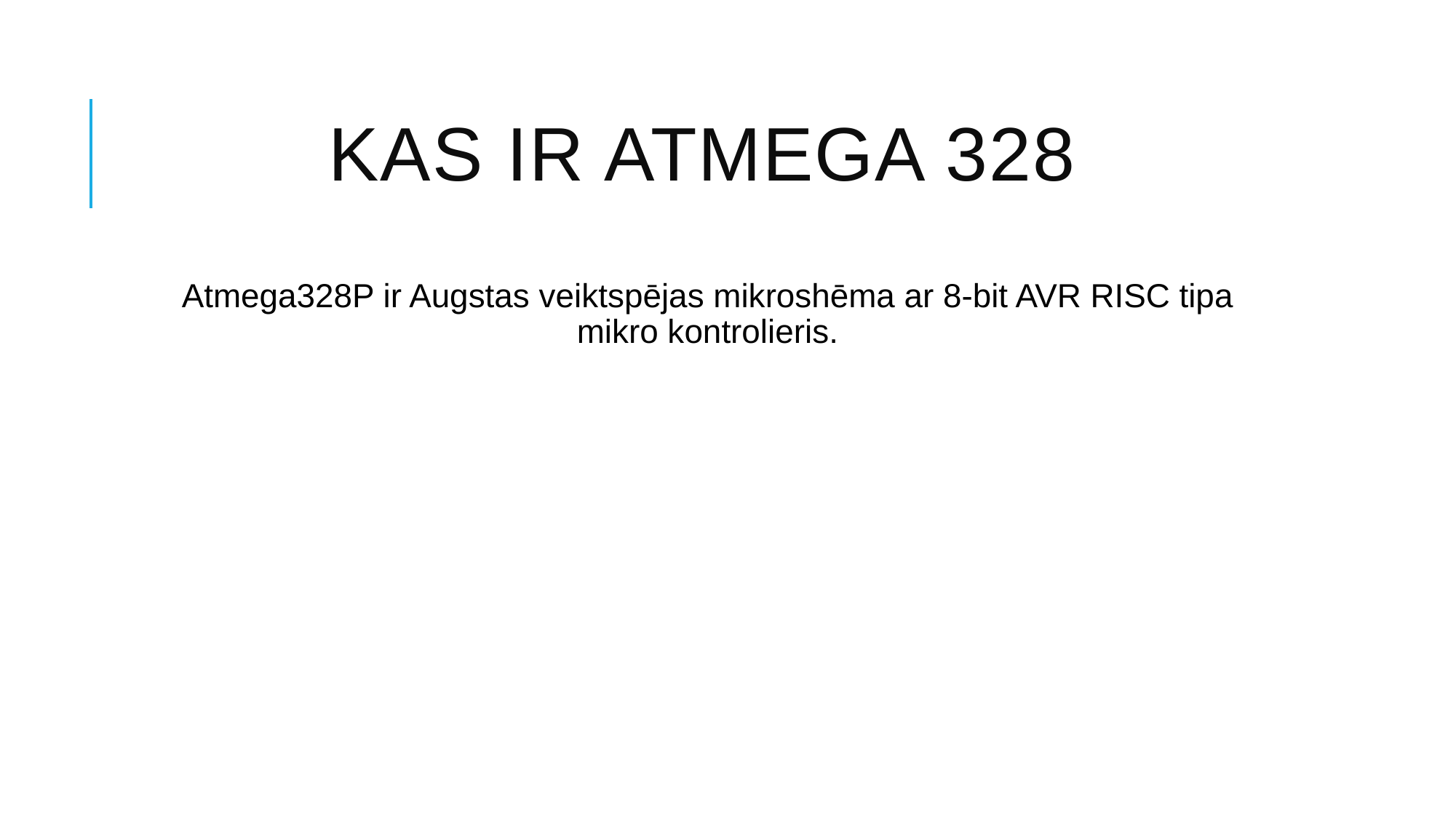

# Kas ir atmega 328
Atmega328P ir Augstas veiktspējas mikroshēma ar 8-bit AVR RISC tipa mikro kontrolieris.